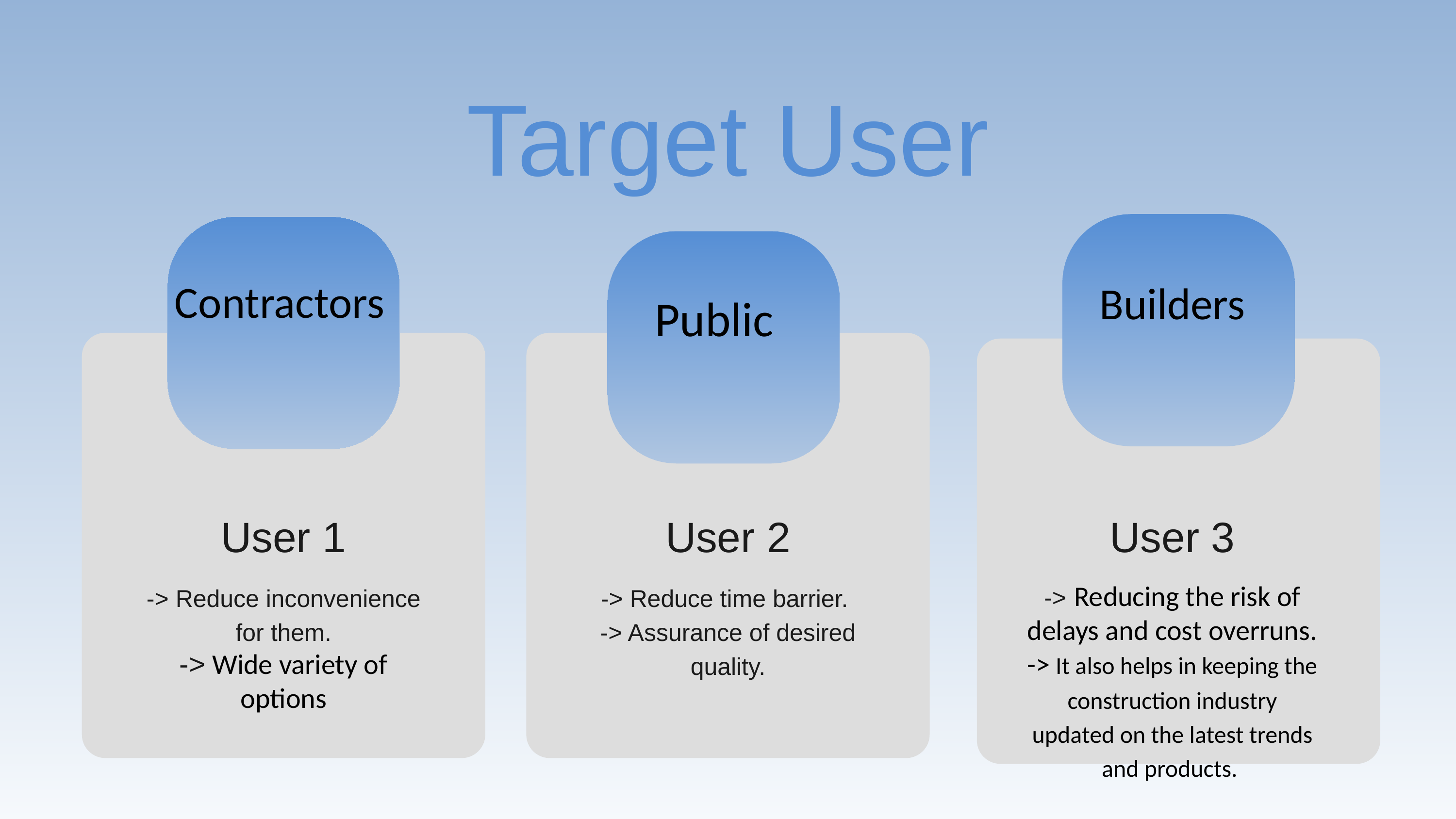

Target User

Contractors

    Public

Builders

User 1
User 2
User 3
-> Reduce inconvenience for them.
-> Wide variety of options
-> Reduce time barrier.
-> Assurance of desired quality.
-> Reducing the risk of delays and cost overruns.
-> It also helps in keeping the construction industry updated on the latest trends and products.